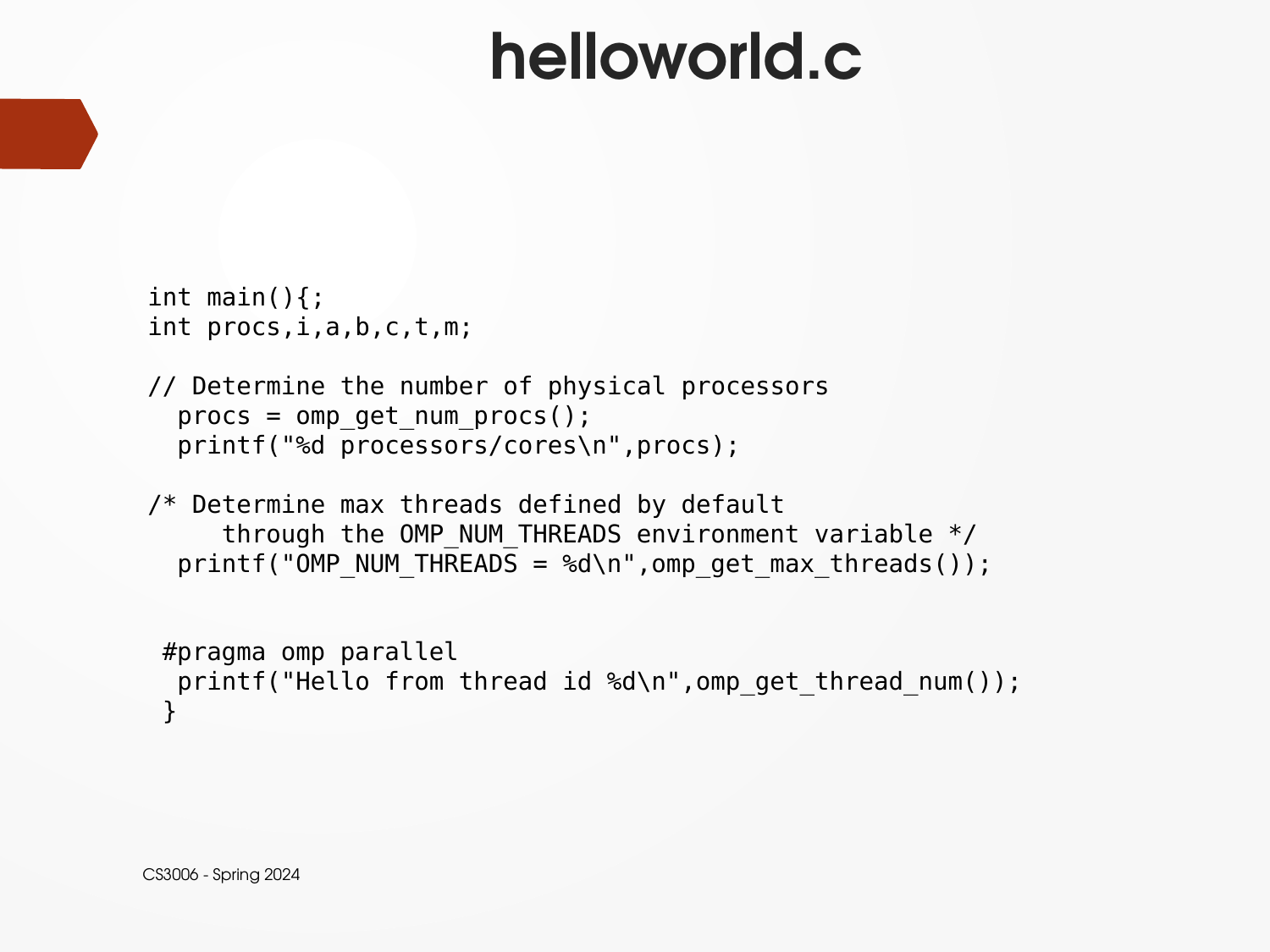

# helloworld.c

int main(){;
int procs,i,a,b,c,t,m;

// Determine the number of physical processors
  procs = omp_get_num_procs();
  printf("%d processors/cores\n",procs);

/* Determine max threads defined by default
     through the OMP_NUM_THREADS environment variable */
  printf("OMP_NUM_THREADS = %d\n",omp_get_max_threads());

 #pragma omp parallel
  printf("Hello from thread id %d\n",omp_get_thread_num());
 }
CS3006 - Spring 2024